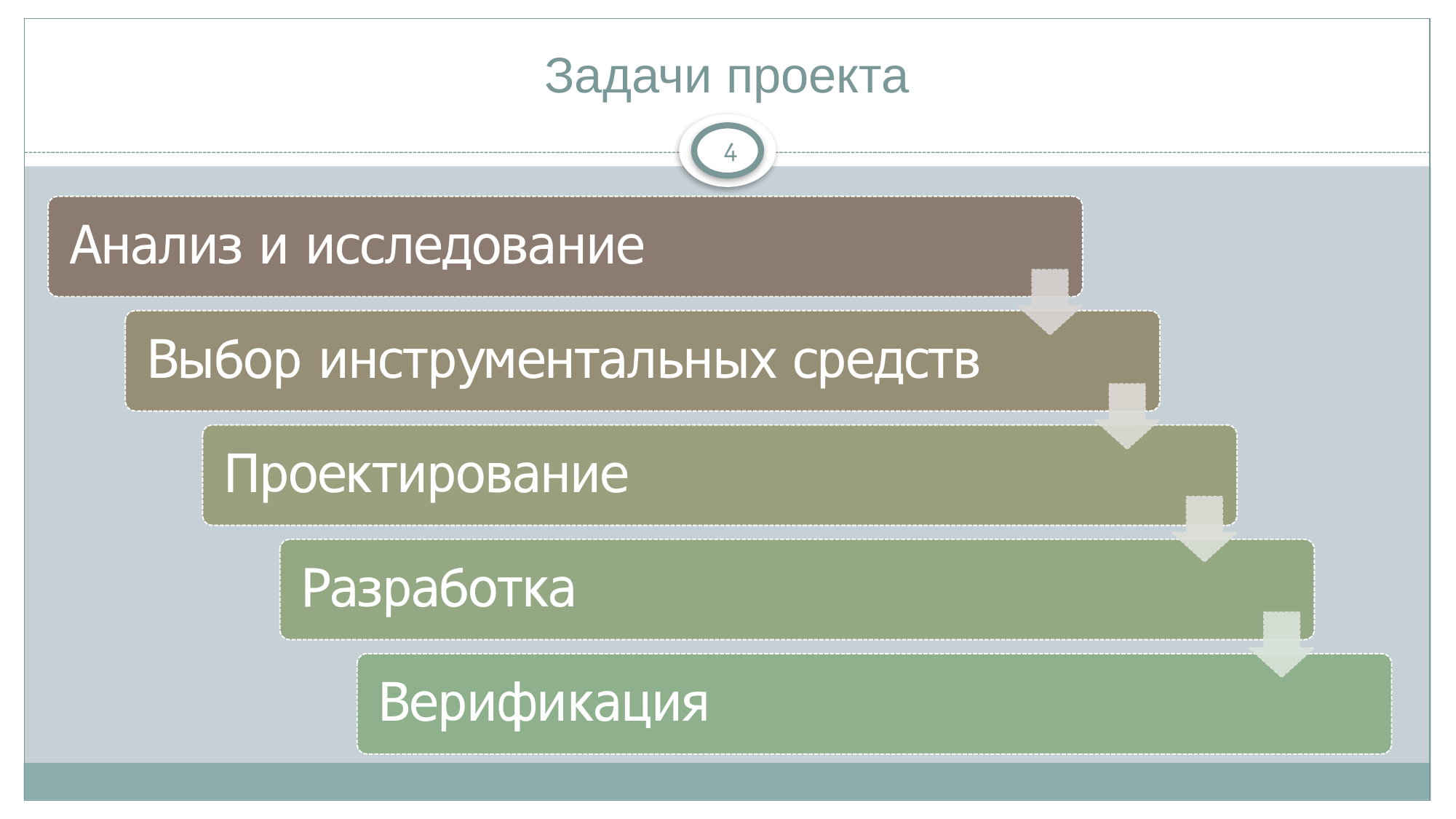

# Задачи проекта
4
Анализ и исследование
Выбор инструментальных средств
Проектирование
Разработка
Верификация